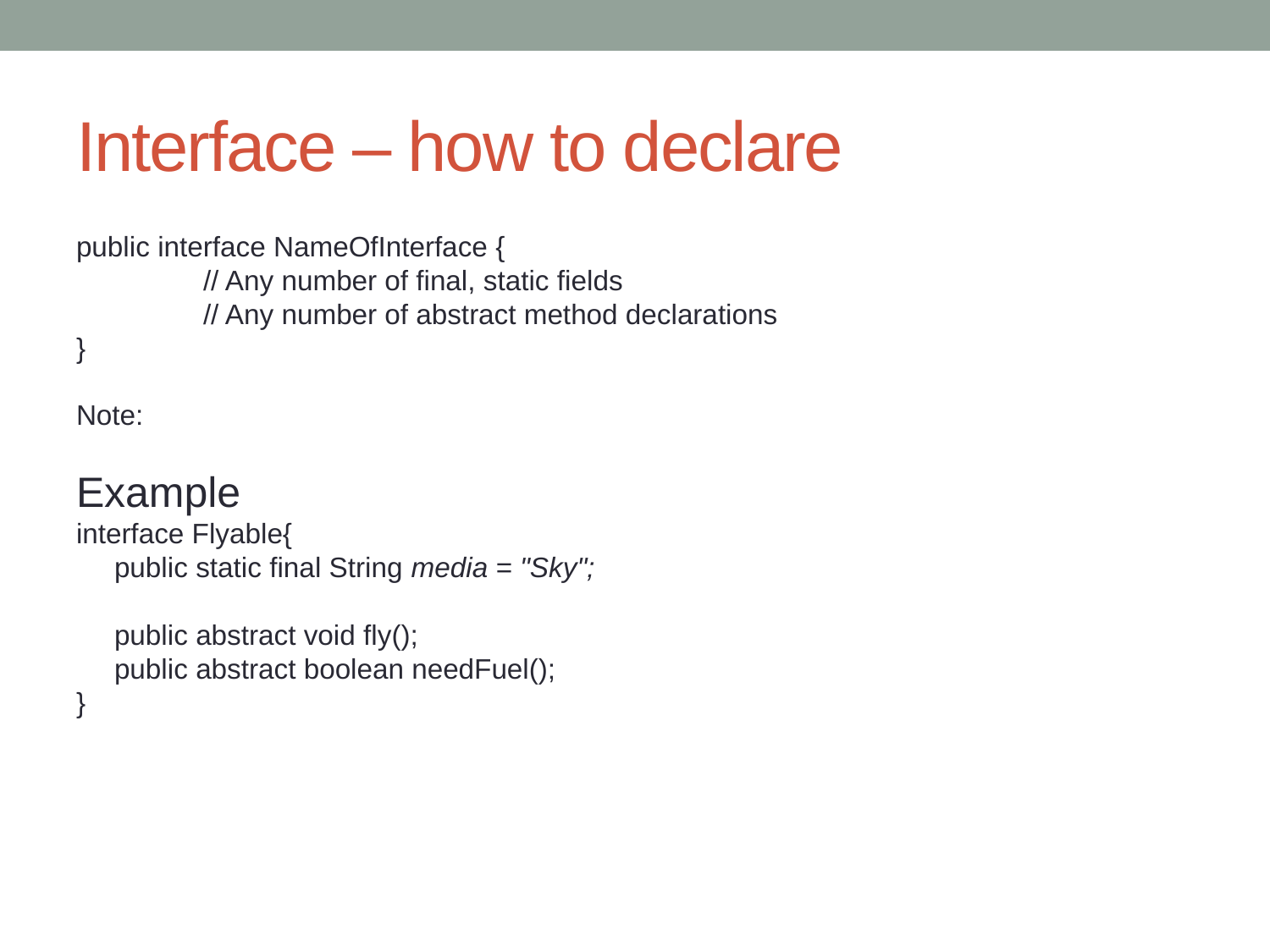

# Interface – how to declare
public interface NameOfInterface {
	// Any number of final, static fields
	// Any number of abstract method declarations
}

Note:

Example
interface Flyable{
public static final String media = "Sky";

public abstract void fly();
public abstract boolean needFuel();
}